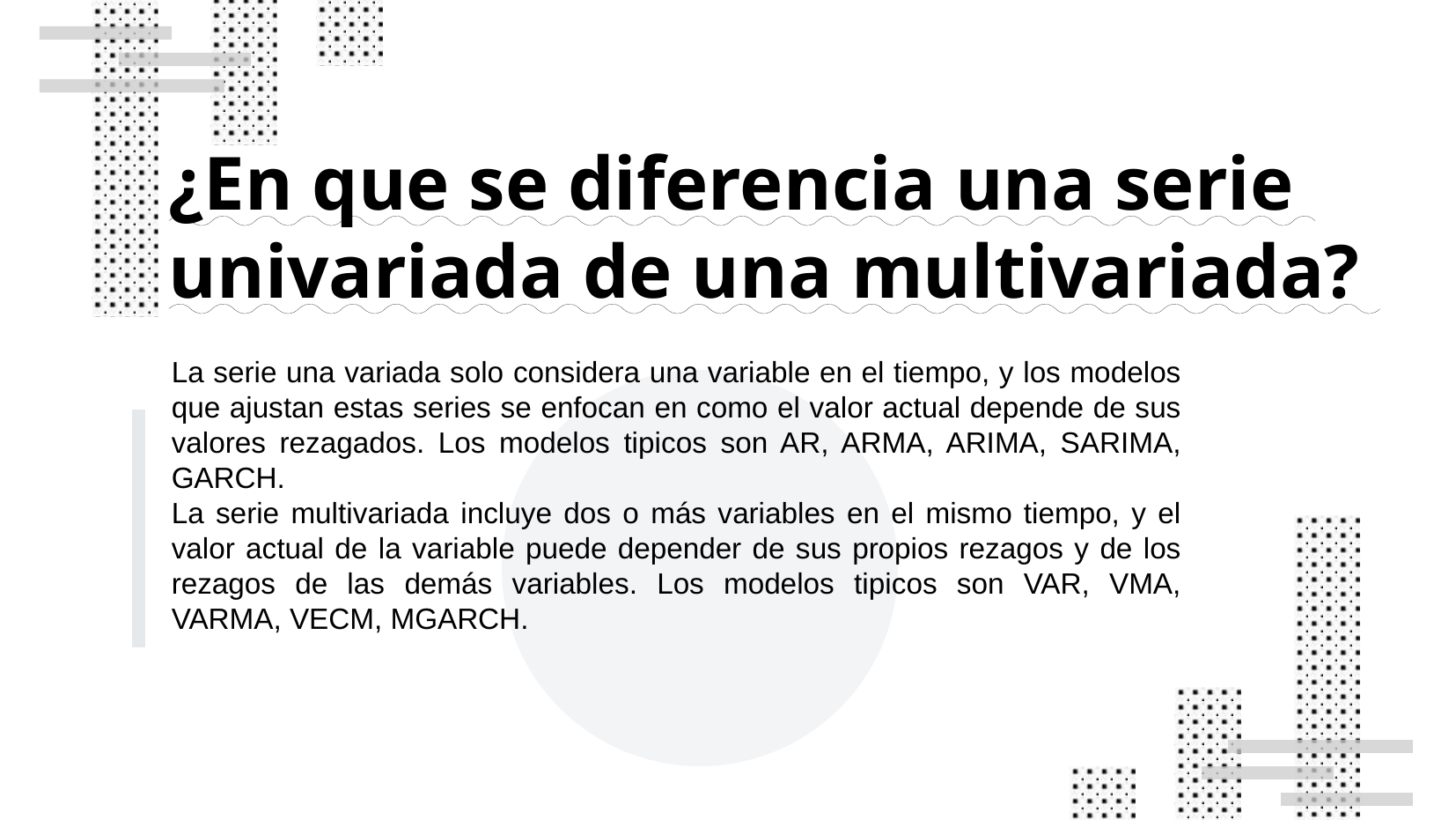

¿En que se diferencia una serie univariada de una multivariada?

La serie una variada solo considera una variable en el tiempo, y los modelos que ajustan estas series se enfocan en como el valor actual depende de sus valores rezagados. Los modelos tipicos son AR, ARMA, ARIMA, SARIMA, GARCH.
La serie multivariada incluye dos o más variables en el mismo tiempo, y el valor actual de la variable puede depender de sus propios rezagos y de los rezagos de las demás variables. Los modelos tipicos son VAR, VMA, VARMA, VECM, MGARCH.